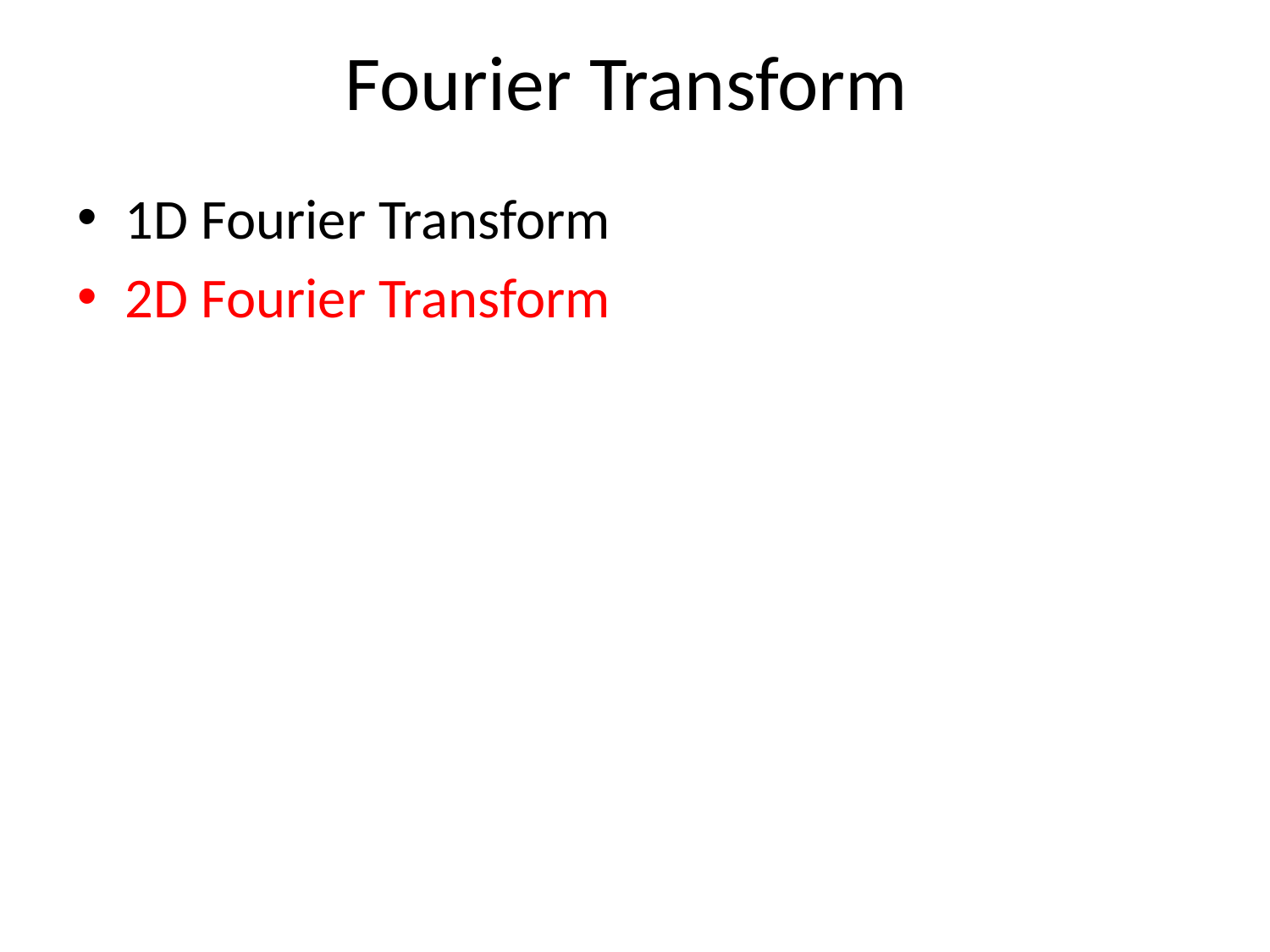

# Fourier Transform
1D Fourier Transform
2D Fourier Transform